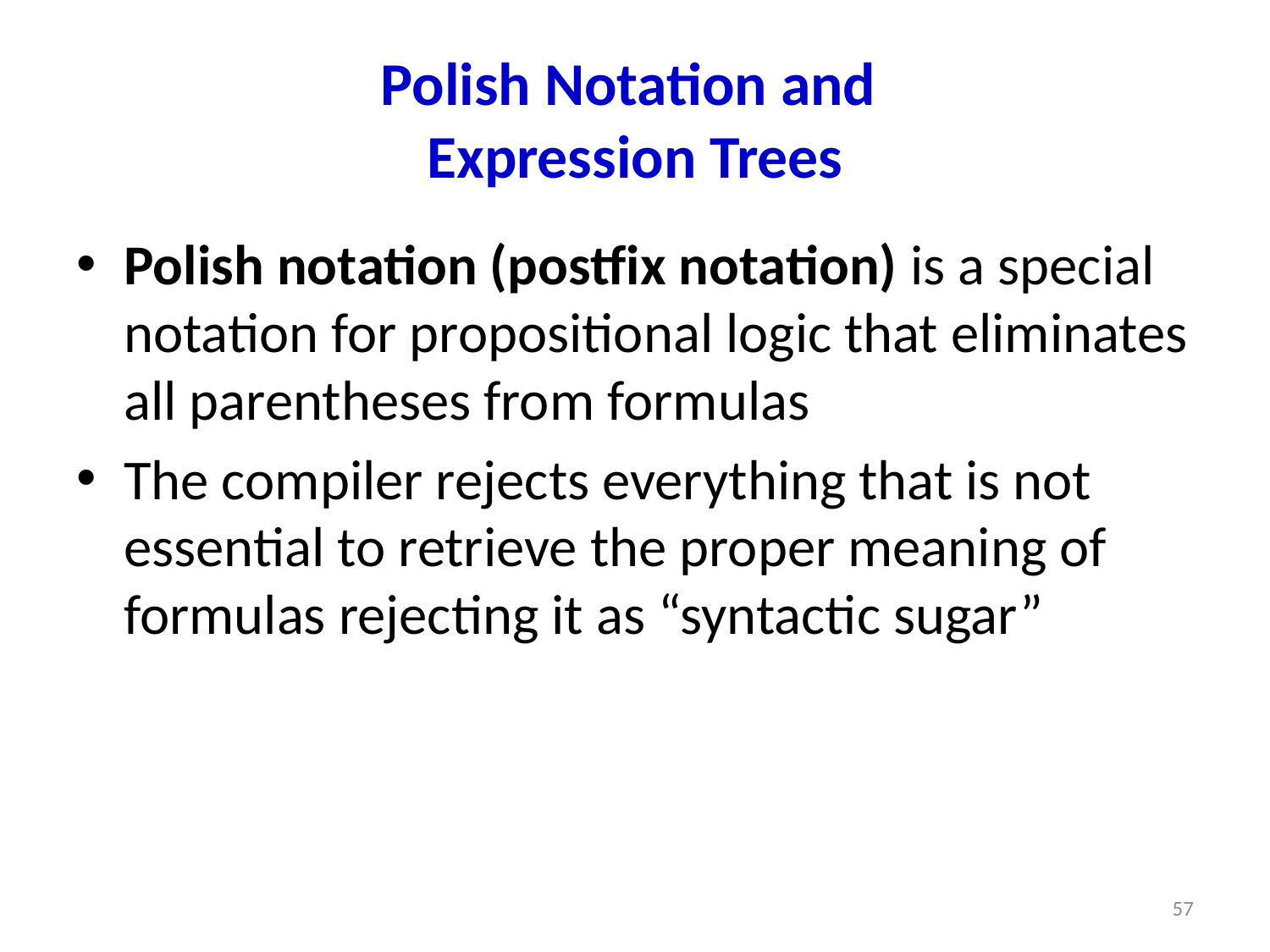

# Polish Notation and Expression Trees
Polish notation (postfix notation) is a special notation for propositional logic that eliminates all parentheses from formulas
The compiler rejects everything that is not essential to retrieve the proper meaning of formulas rejecting it as “syntactic sugar”

57